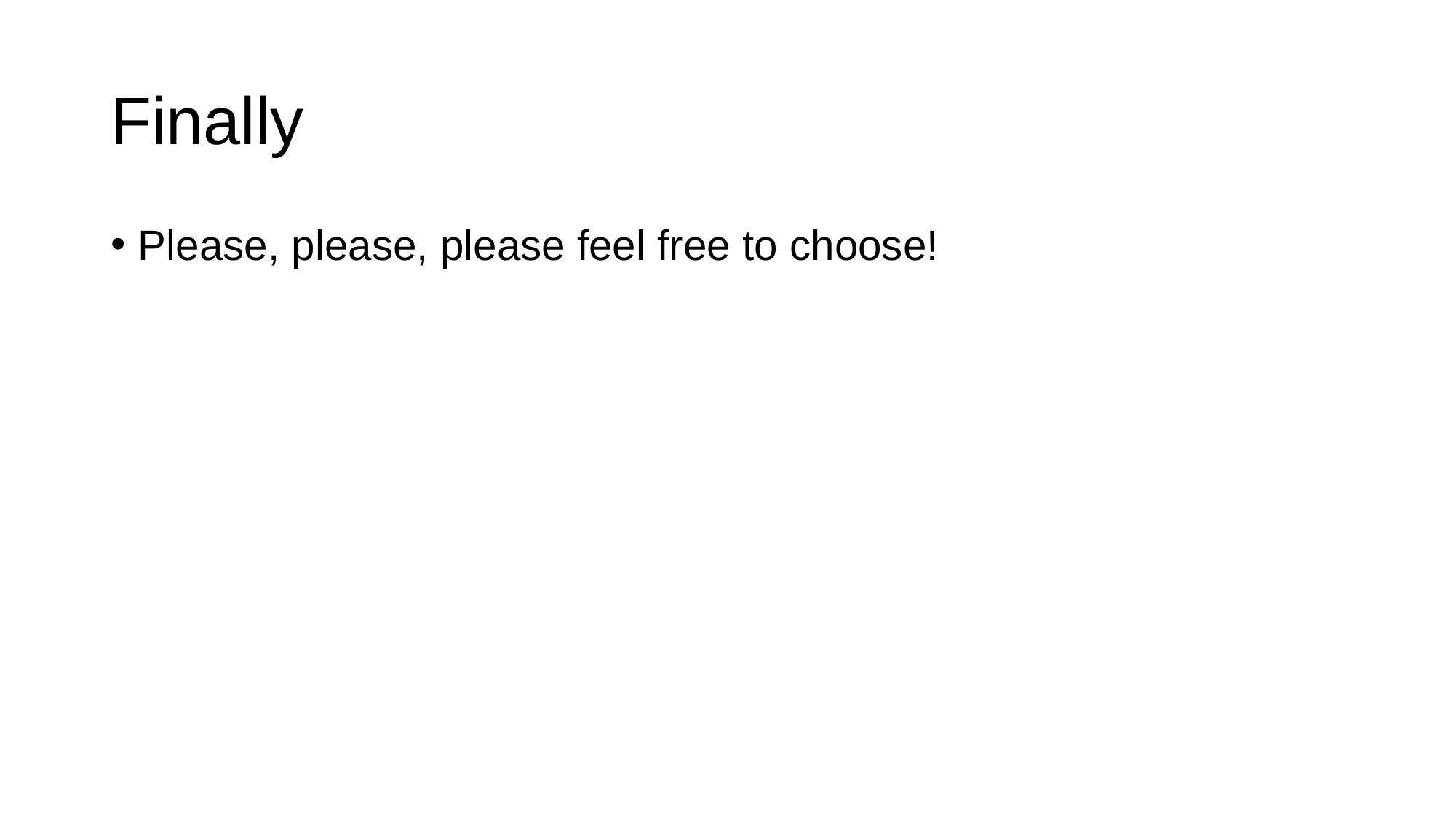

# Finally
Please, please, please feel free to choose!